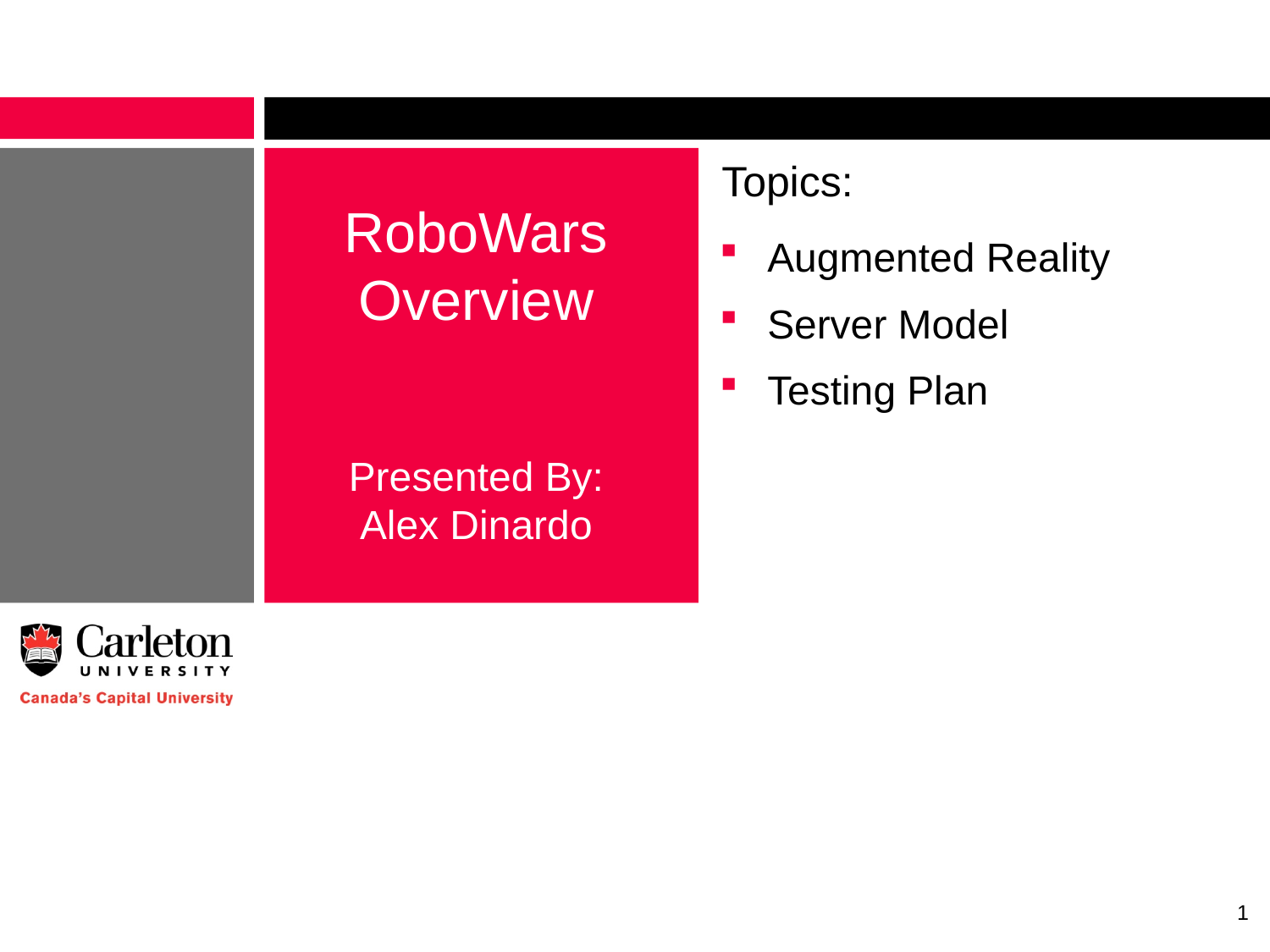

Topics:

RoboWars Overview

Augmented Reality
Server Model
Testing Plan
Presented By:
Alex Dinardo
1